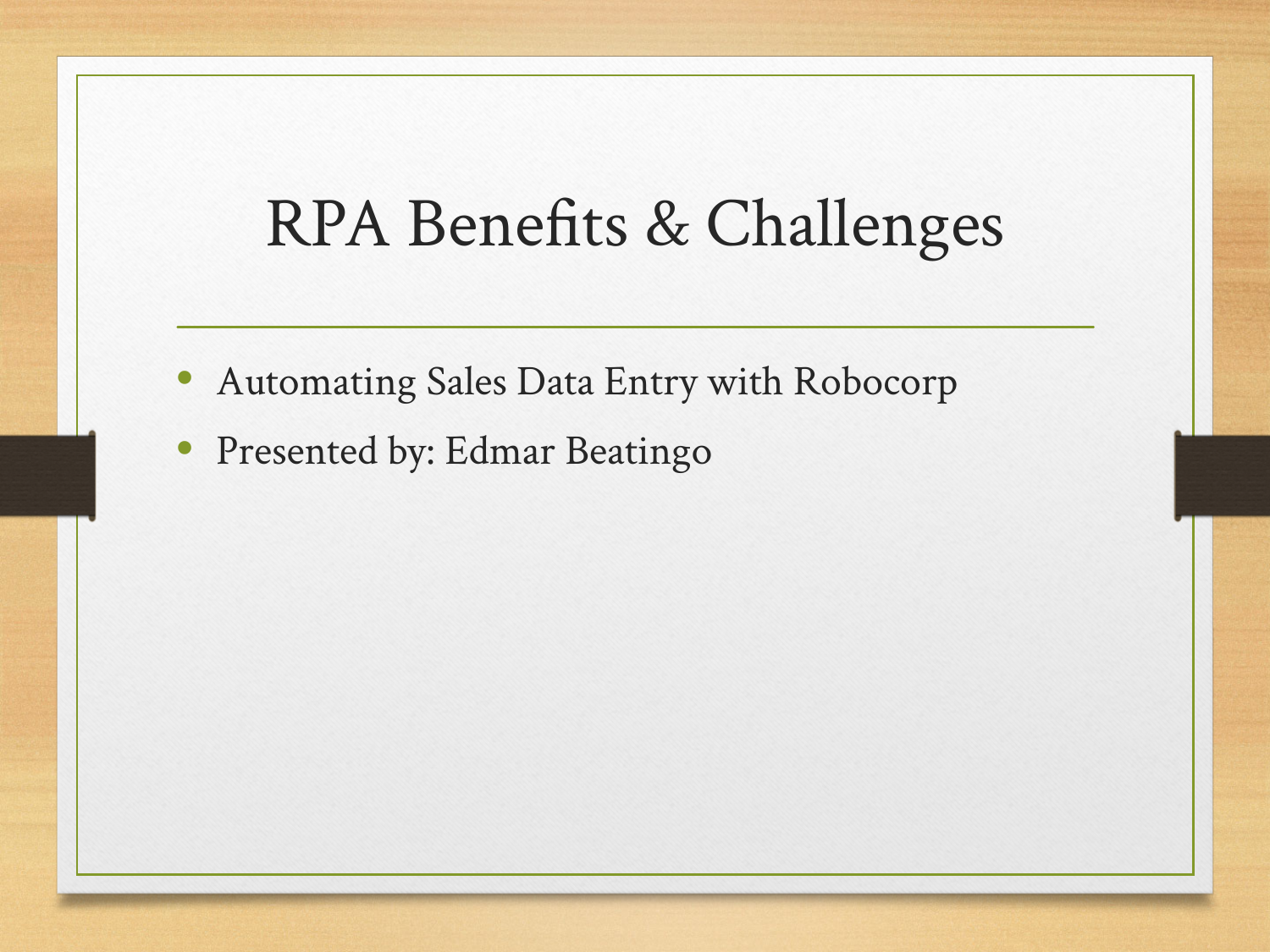

# RPA Benefits & Challenges
Automating Sales Data Entry with Robocorp
Presented by: Edmar Beatingo